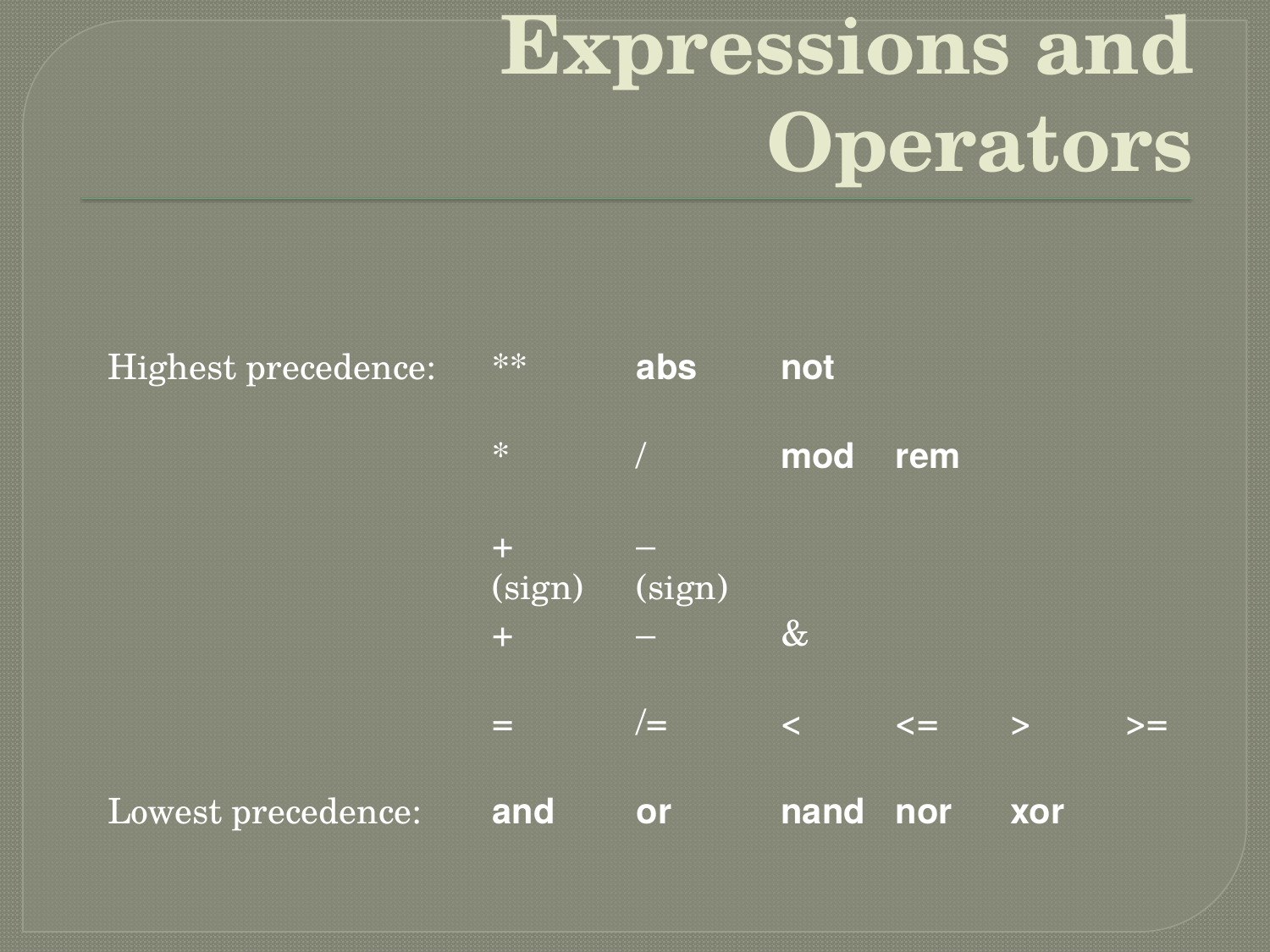

# Expressions and Operators
Highest precedence:

**

abs

not

*

/

mod

rem

+ (sign)

– (sign)

+

–

&

=

/=

<

<=

>

>=

Lowest precedence:

and

or

nand

nor

xor